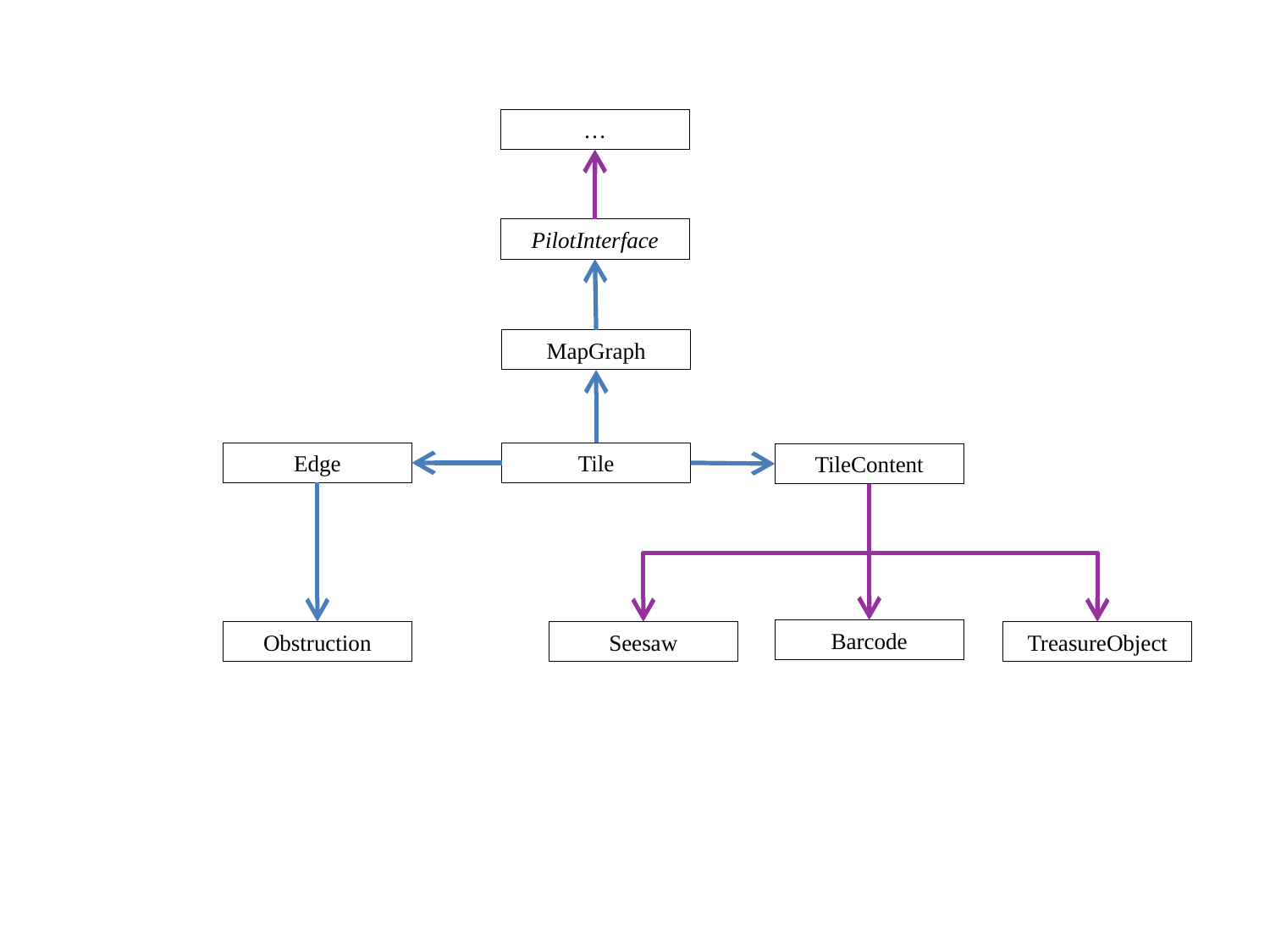

…
PilotInterface
MapGraph
Edge
Tile
TileContent
Barcode
Seesaw
Obstruction
TreasureObject